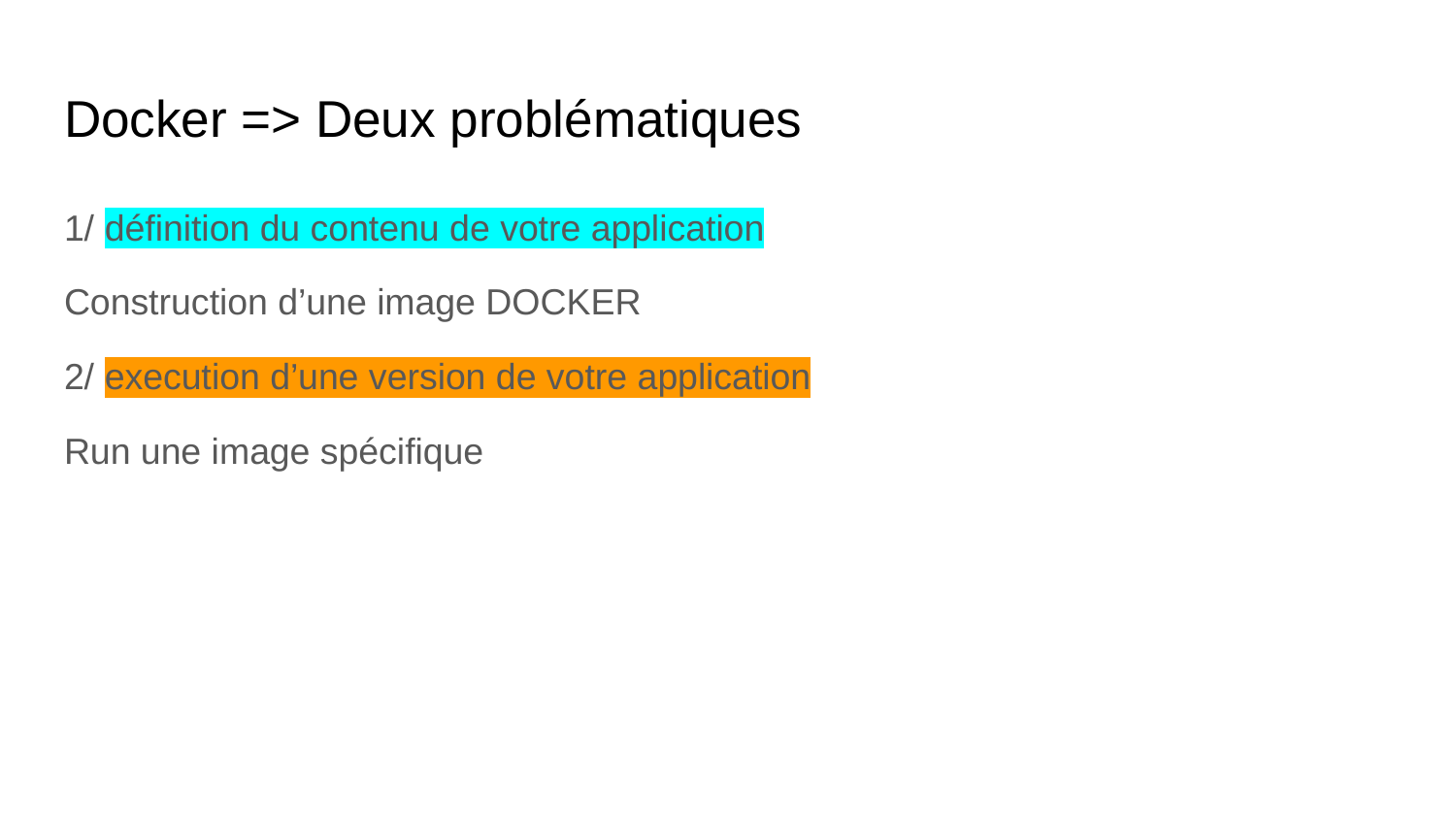

# Docker => Deux problématiques
1/ définition du contenu de votre application
Construction d’une image DOCKER
2/ execution d’une version de votre application
Run une image spécifique